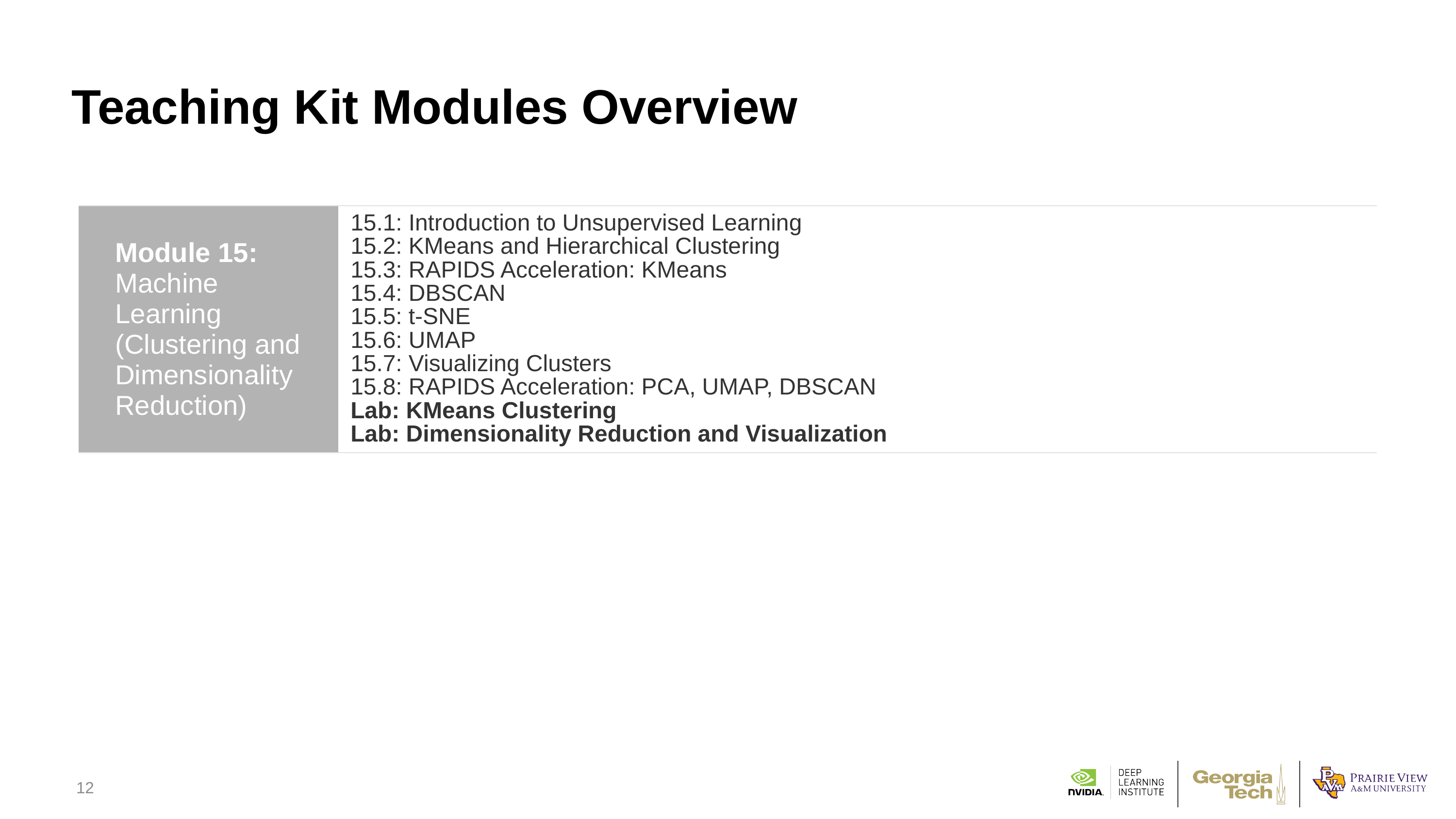

# Teaching Kit Modules Overview
| ​​​​​Module 15: Machine Learning (Clustering and Dimensionality Reduction) | ​​15.1: Introduction to Unsupervised Learning 15.2: KMeans and Hierarchical Clustering 15.3: RAPIDS Acceleration: KMeans 15.4: DBSCAN 15.5: t-SNE 15.6: UMAP 15.7: Visualizing Clusters 15.8: RAPIDS Acceleration: PCA, UMAP, DBSCAN Lab: KMeans Clustering Lab: Dimensionality Reduction and Visualization |
| --- | --- |